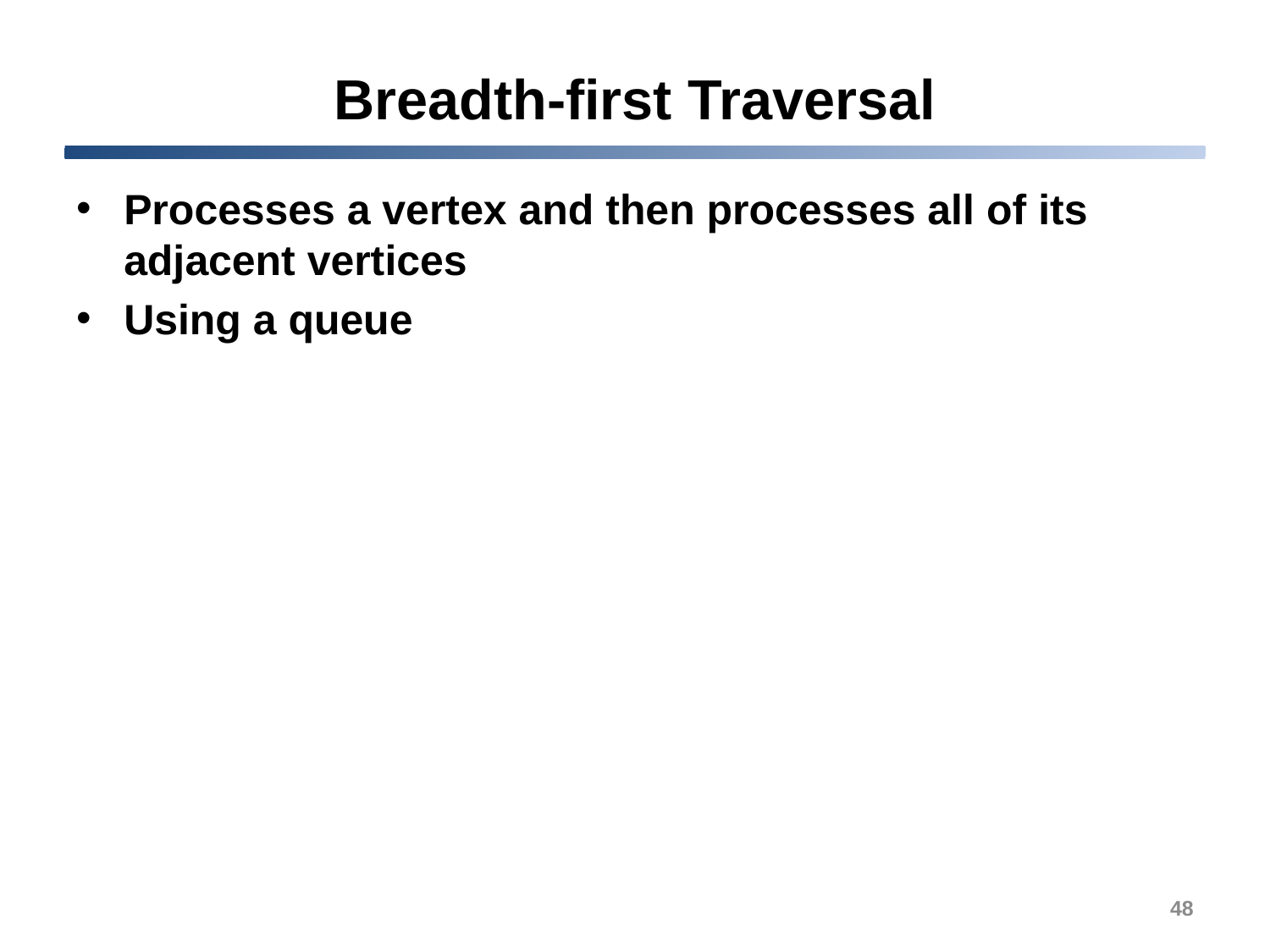

# Breadth-first Traversal
Processes a vertex and then processes all of its adjacent vertices
Using a queue
48